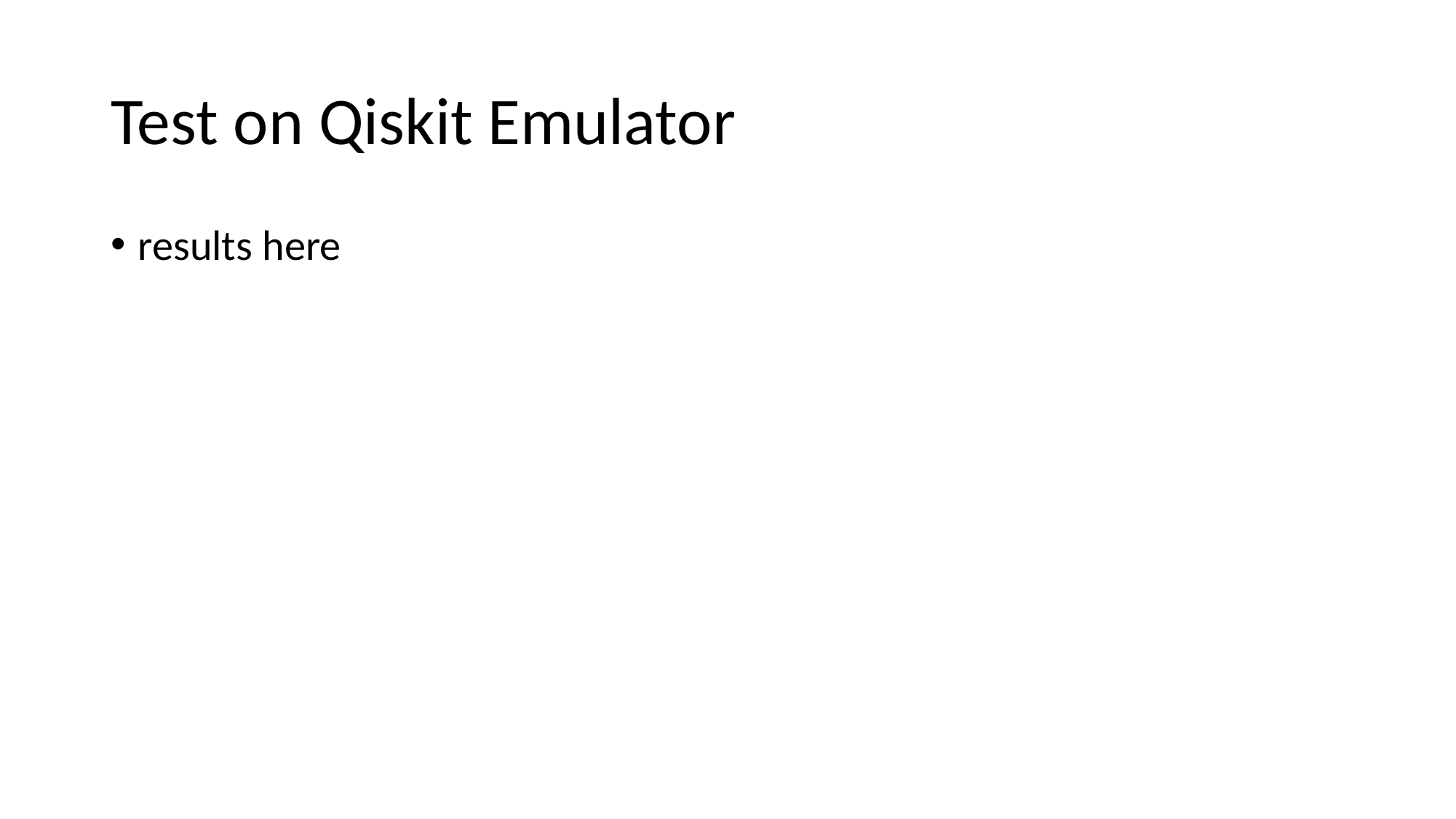

# Test on Qiskit Emulator
results here